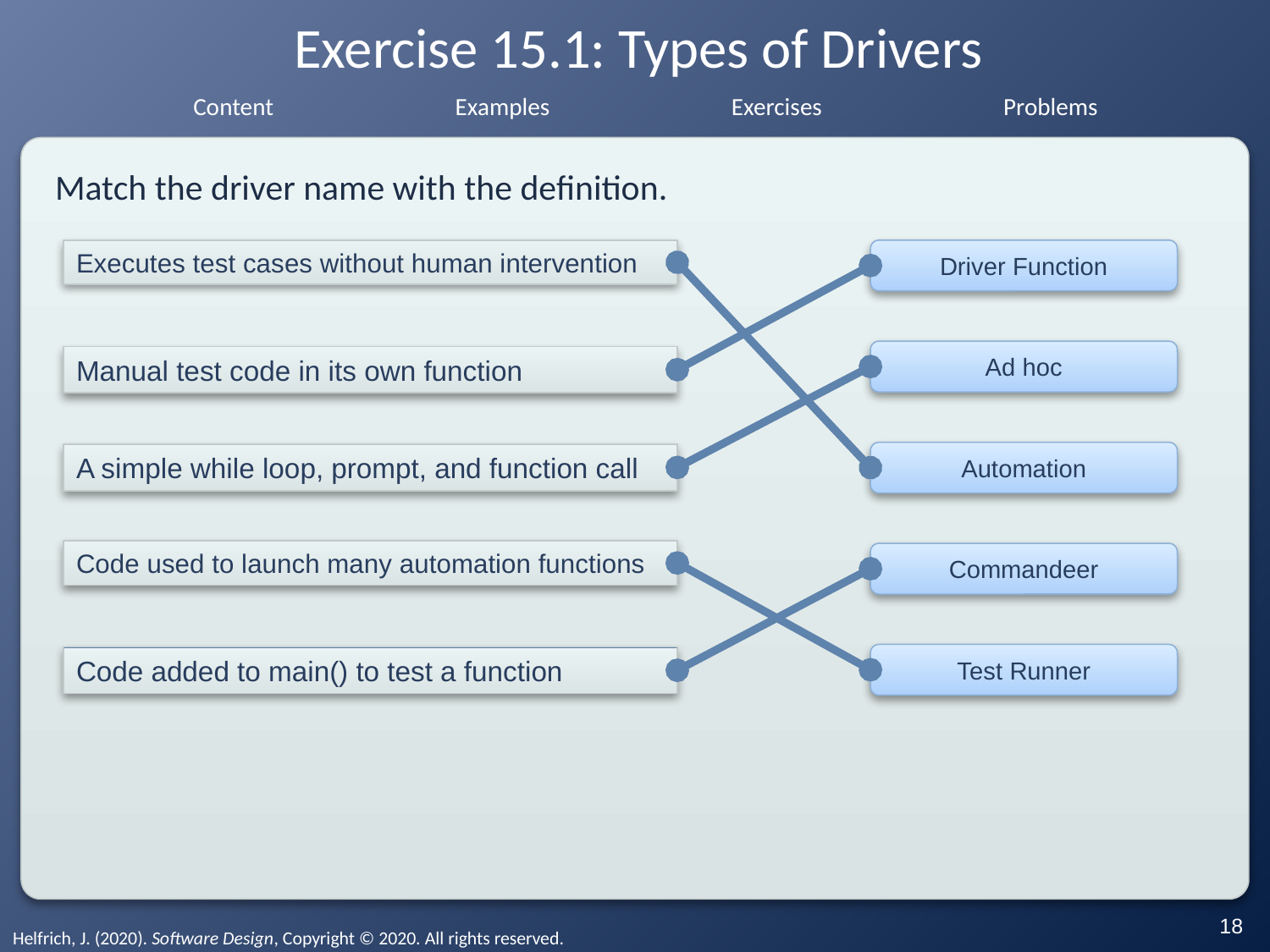

# Exercise 15.1: Types of Drivers
Match the driver name with the definition.

Executes test cases without human intervention
Driver Function
Ad hoc
Manual test code in its own function
Automation
A simple while loop, prompt, and function call
Code used to launch many automation functions
Commandeer
Test Runner
Code added to main() to test a function

18